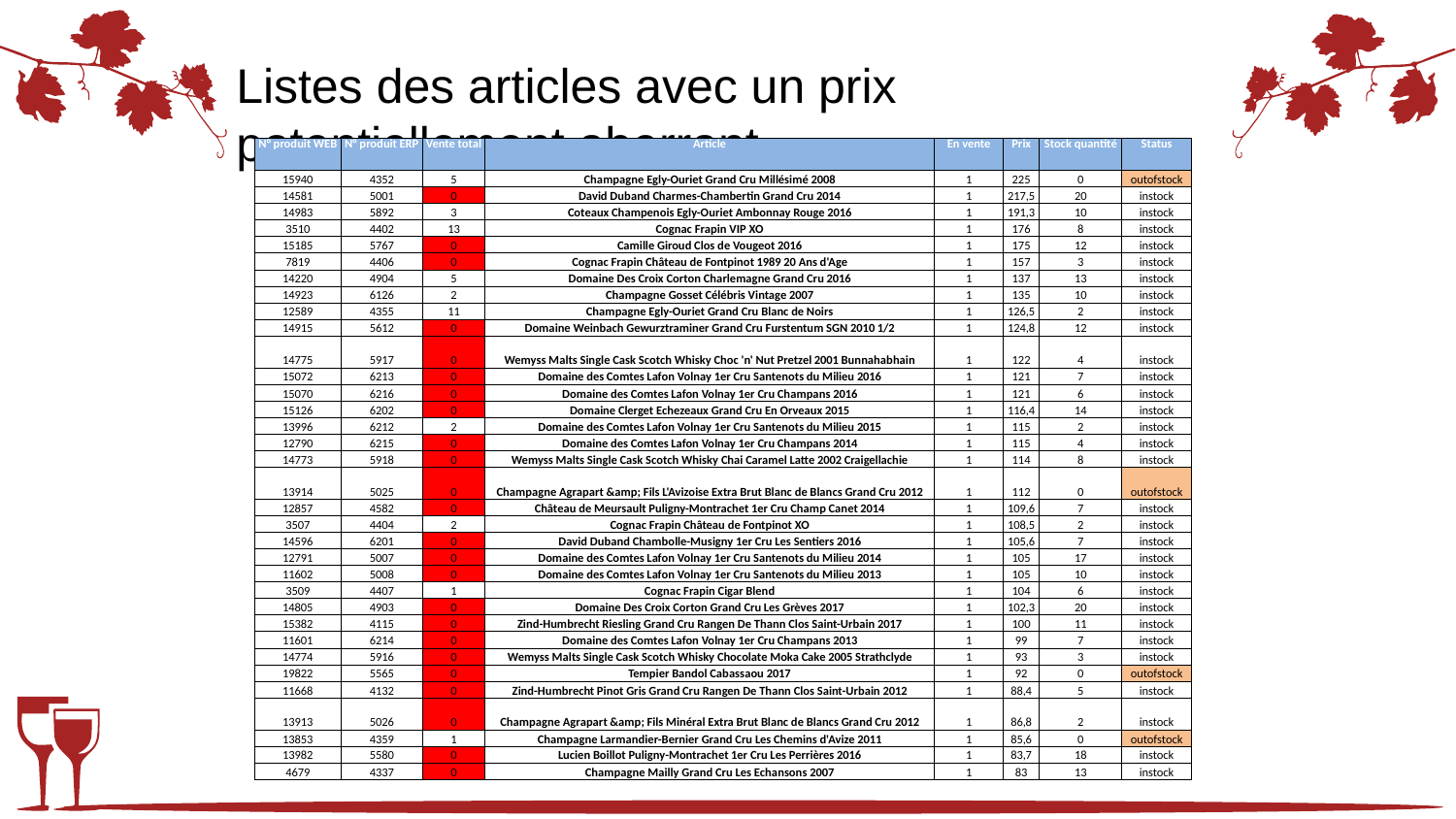

# Listes des articles avec un prix potentiellement aberrant
| N° produit WEB | N° produit ERP | Vente total | Article | En vente | Prix | Stock quantité | Status |
| --- | --- | --- | --- | --- | --- | --- | --- |
| 15940 | 4352 | 5 | Champagne Egly-Ouriet Grand Cru Millésimé 2008 | 1 | 225 | 0 | outofstock |
| 14581 | 5001 | 0 | David Duband Charmes-Chambertin Grand Cru 2014 | 1 | 217,5 | 20 | instock |
| 14983 | 5892 | 3 | Coteaux Champenois Egly-Ouriet Ambonnay Rouge 2016 | 1 | 191,3 | 10 | instock |
| 3510 | 4402 | 13 | Cognac Frapin VIP XO | 1 | 176 | 8 | instock |
| 15185 | 5767 | 0 | Camille Giroud Clos de Vougeot 2016 | 1 | 175 | 12 | instock |
| 7819 | 4406 | 0 | Cognac Frapin Château de Fontpinot 1989 20 Ans d'Age | 1 | 157 | 3 | instock |
| 14220 | 4904 | 5 | Domaine Des Croix Corton Charlemagne Grand Cru 2016 | 1 | 137 | 13 | instock |
| 14923 | 6126 | 2 | Champagne Gosset Célébris Vintage 2007 | 1 | 135 | 10 | instock |
| 12589 | 4355 | 11 | Champagne Egly-Ouriet Grand Cru Blanc de Noirs | 1 | 126,5 | 2 | instock |
| 14915 | 5612 | 0 | Domaine Weinbach Gewurztraminer Grand Cru Furstentum SGN 2010 1/2 | 1 | 124,8 | 12 | instock |
| 14775 | 5917 | 0 | Wemyss Malts Single Cask Scotch Whisky Choc 'n' Nut Pretzel 2001 Bunnahabhain | 1 | 122 | 4 | instock |
| 15072 | 6213 | 0 | Domaine des Comtes Lafon Volnay 1er Cru Santenots du Milieu 2016 | 1 | 121 | 7 | instock |
| 15070 | 6216 | 0 | Domaine des Comtes Lafon Volnay 1er Cru Champans 2016 | 1 | 121 | 6 | instock |
| 15126 | 6202 | 0 | Domaine Clerget Echezeaux Grand Cru En Orveaux 2015 | 1 | 116,4 | 14 | instock |
| 13996 | 6212 | 2 | Domaine des Comtes Lafon Volnay 1er Cru Santenots du Milieu 2015 | 1 | 115 | 2 | instock |
| 12790 | 6215 | 0 | Domaine des Comtes Lafon Volnay 1er Cru Champans 2014 | 1 | 115 | 4 | instock |
| 14773 | 5918 | 0 | Wemyss Malts Single Cask Scotch Whisky Chai Caramel Latte 2002 Craigellachie | 1 | 114 | 8 | instock |
| 13914 | 5025 | 0 | Champagne Agrapart &amp; Fils L'Avizoise Extra Brut Blanc de Blancs Grand Cru 2012 | 1 | 112 | 0 | outofstock |
| 12857 | 4582 | 0 | Château de Meursault Puligny-Montrachet 1er Cru Champ Canet 2014 | 1 | 109,6 | 7 | instock |
| 3507 | 4404 | 2 | Cognac Frapin Château de Fontpinot XO | 1 | 108,5 | 2 | instock |
| 14596 | 6201 | 0 | David Duband Chambolle-Musigny 1er Cru Les Sentiers 2016 | 1 | 105,6 | 7 | instock |
| 12791 | 5007 | 0 | Domaine des Comtes Lafon Volnay 1er Cru Santenots du Milieu 2014 | 1 | 105 | 17 | instock |
| 11602 | 5008 | 0 | Domaine des Comtes Lafon Volnay 1er Cru Santenots du Milieu 2013 | 1 | 105 | 10 | instock |
| 3509 | 4407 | 1 | Cognac Frapin Cigar Blend | 1 | 104 | 6 | instock |
| 14805 | 4903 | 0 | Domaine Des Croix Corton Grand Cru Les Grèves 2017 | 1 | 102,3 | 20 | instock |
| 15382 | 4115 | 0 | Zind-Humbrecht Riesling Grand Cru Rangen De Thann Clos Saint-Urbain 2017 | 1 | 100 | 11 | instock |
| 11601 | 6214 | 0 | Domaine des Comtes Lafon Volnay 1er Cru Champans 2013 | 1 | 99 | 7 | instock |
| 14774 | 5916 | 0 | Wemyss Malts Single Cask Scotch Whisky Chocolate Moka Cake 2005 Strathclyde | 1 | 93 | 3 | instock |
| 19822 | 5565 | 0 | Tempier Bandol Cabassaou 2017 | 1 | 92 | 0 | outofstock |
| 11668 | 4132 | 0 | Zind-Humbrecht Pinot Gris Grand Cru Rangen De Thann Clos Saint-Urbain 2012 | 1 | 88,4 | 5 | instock |
| 13913 | 5026 | 0 | Champagne Agrapart &amp; Fils Minéral Extra Brut Blanc de Blancs Grand Cru 2012 | 1 | 86,8 | 2 | instock |
| 13853 | 4359 | 1 | Champagne Larmandier-Bernier Grand Cru Les Chemins d'Avize 2011 | 1 | 85,6 | 0 | outofstock |
| 13982 | 5580 | 0 | Lucien Boillot Puligny-Montrachet 1er Cru Les Perrières 2016 | 1 | 83,7 | 18 | instock |
| 4679 | 4337 | 0 | Champagne Mailly Grand Cru Les Echansons 2007 | 1 | 83 | 13 | instock |